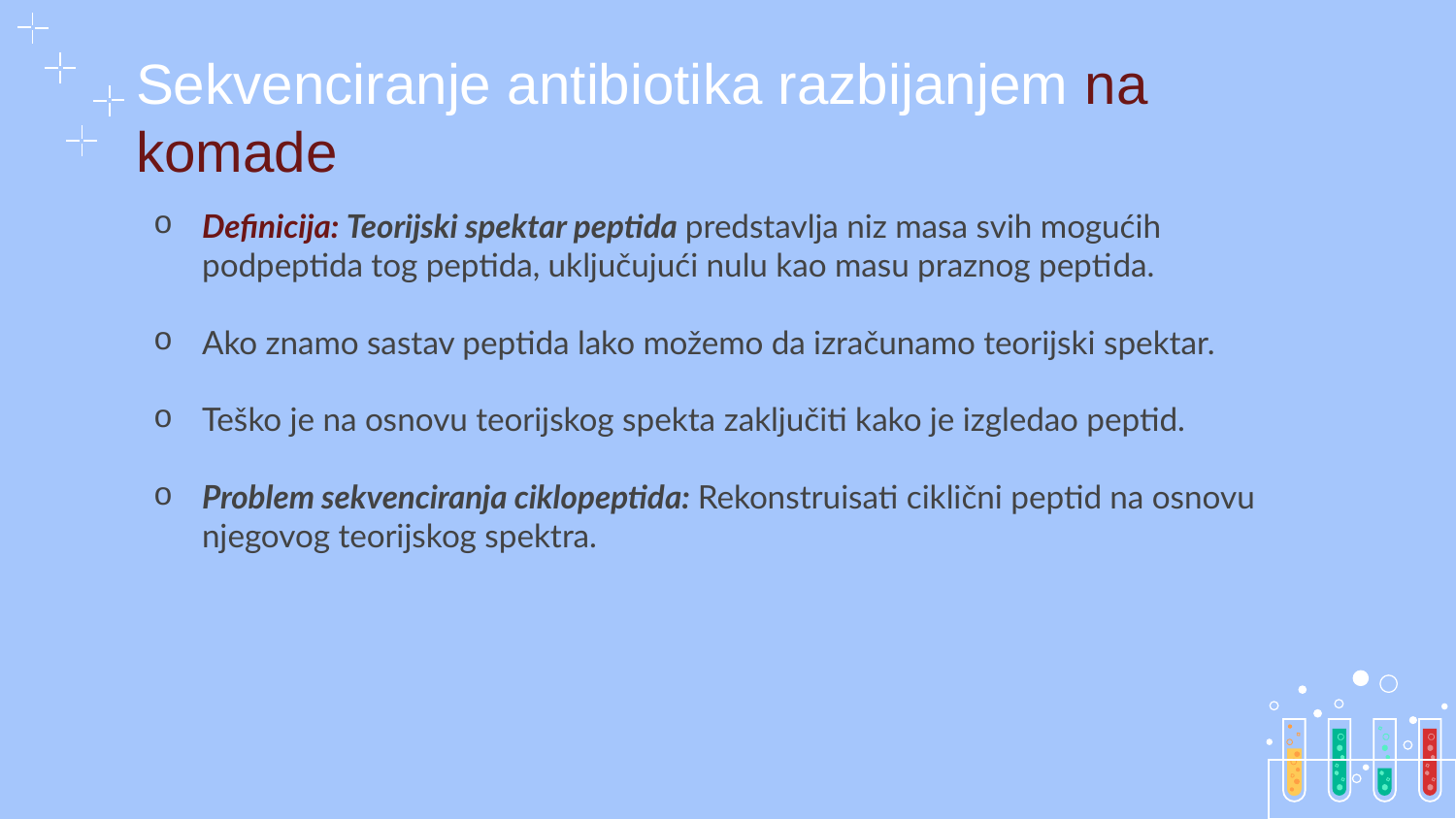

# Sekvenciranje antibiotika razbijanjem na komade
Definicija: Teorijski spektar peptida predstavlja niz masa svih mogućih podpeptida tog peptida, uključujući nulu kao masu praznog peptida.

Ako znamo sastav peptida lako možemo da izračunamo teorijski spektar.

Teško je na osnovu teorijskog spekta zaključiti kako je izgledao peptid.

Problem sekvenciranja ciklopeptida: Rekonstruisati ciklični peptid na osnovu njegovog teorijskog spektra.